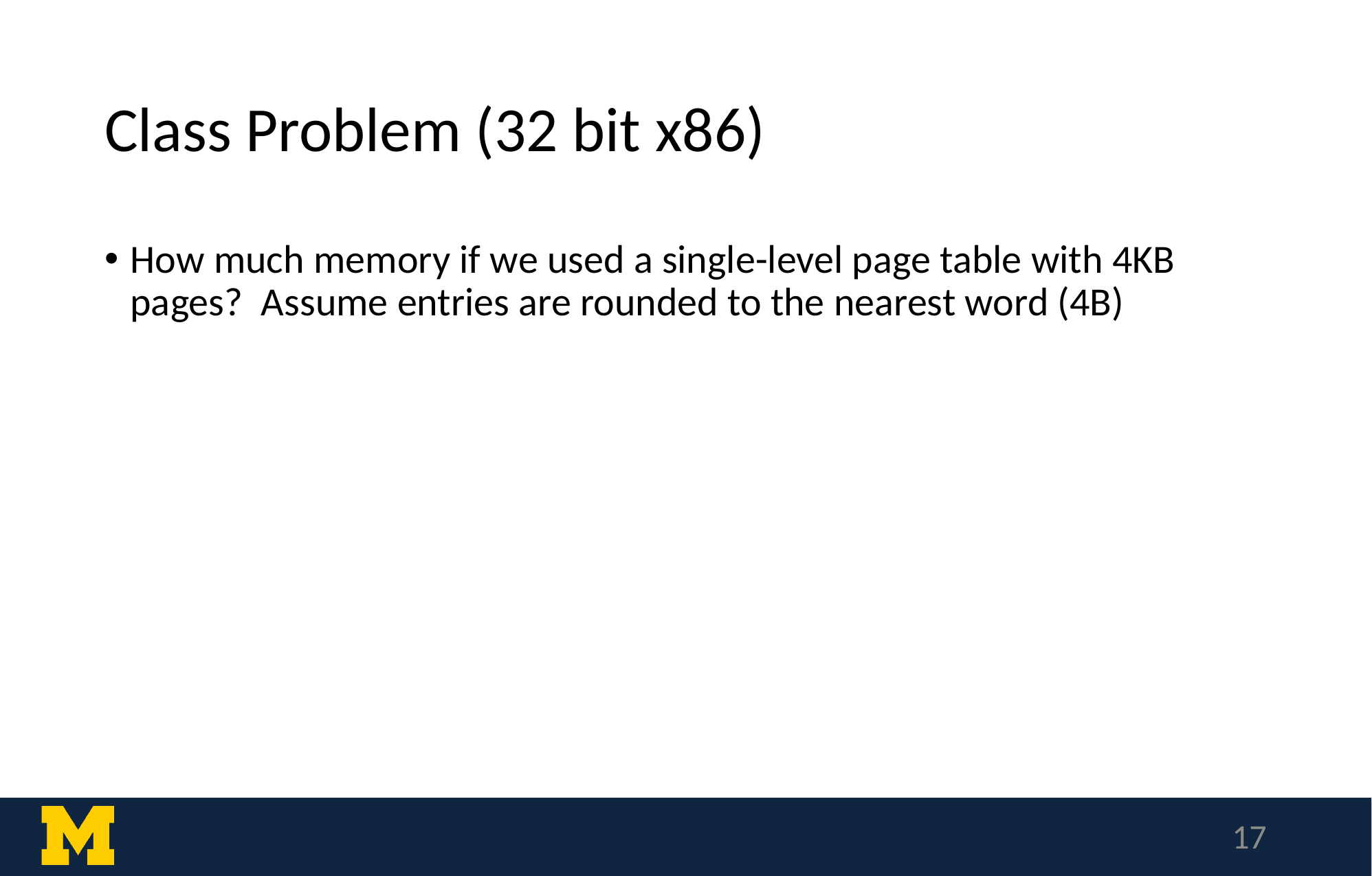

# Class Problem (32 bit x86)
How much memory if we used a single-level page table with 4KB pages?  Assume entries are rounded to the nearest word (4B)

17